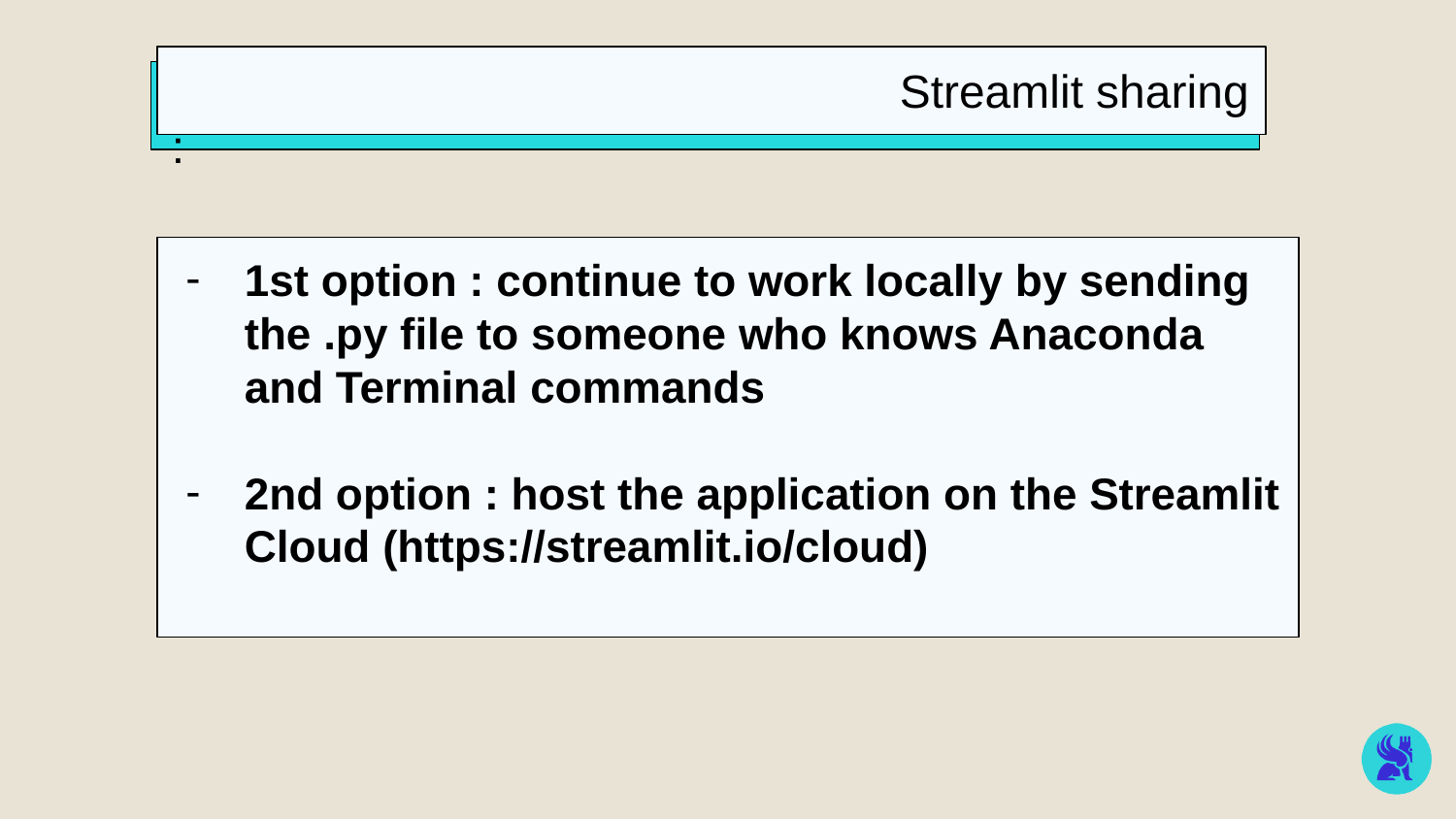

Streamlit sharing :

1st option : continue to work locally by sending the .py file to someone who knows Anaconda and Terminal commands

2nd option : host the application on the Streamlit Cloud (https://streamlit.io/cloud)